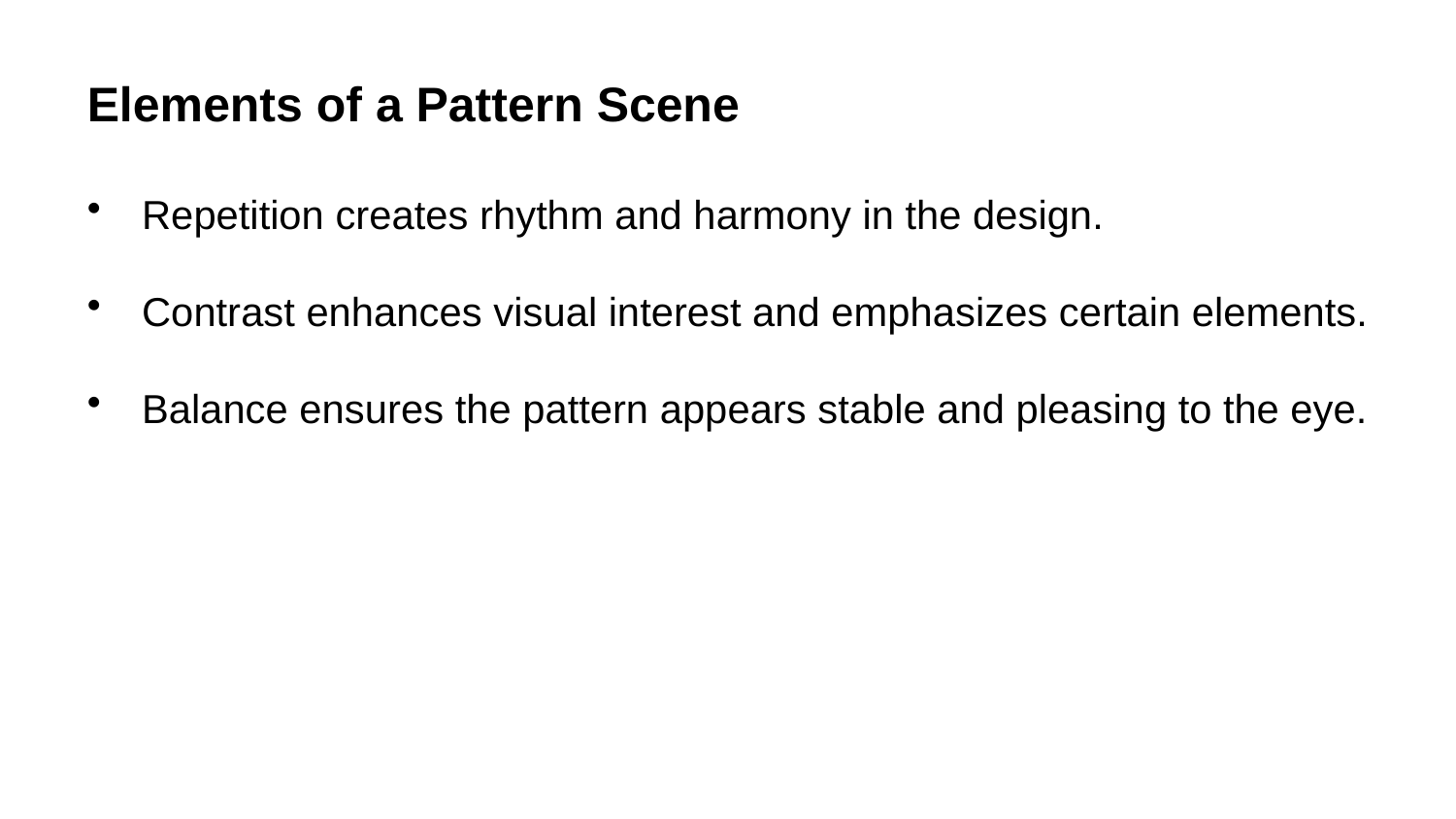

Elements of a Pattern Scene
Repetition creates rhythm and harmony in the design.

Contrast enhances visual interest and emphasizes certain elements.

Balance ensures the pattern appears stable and pleasing to the eye.